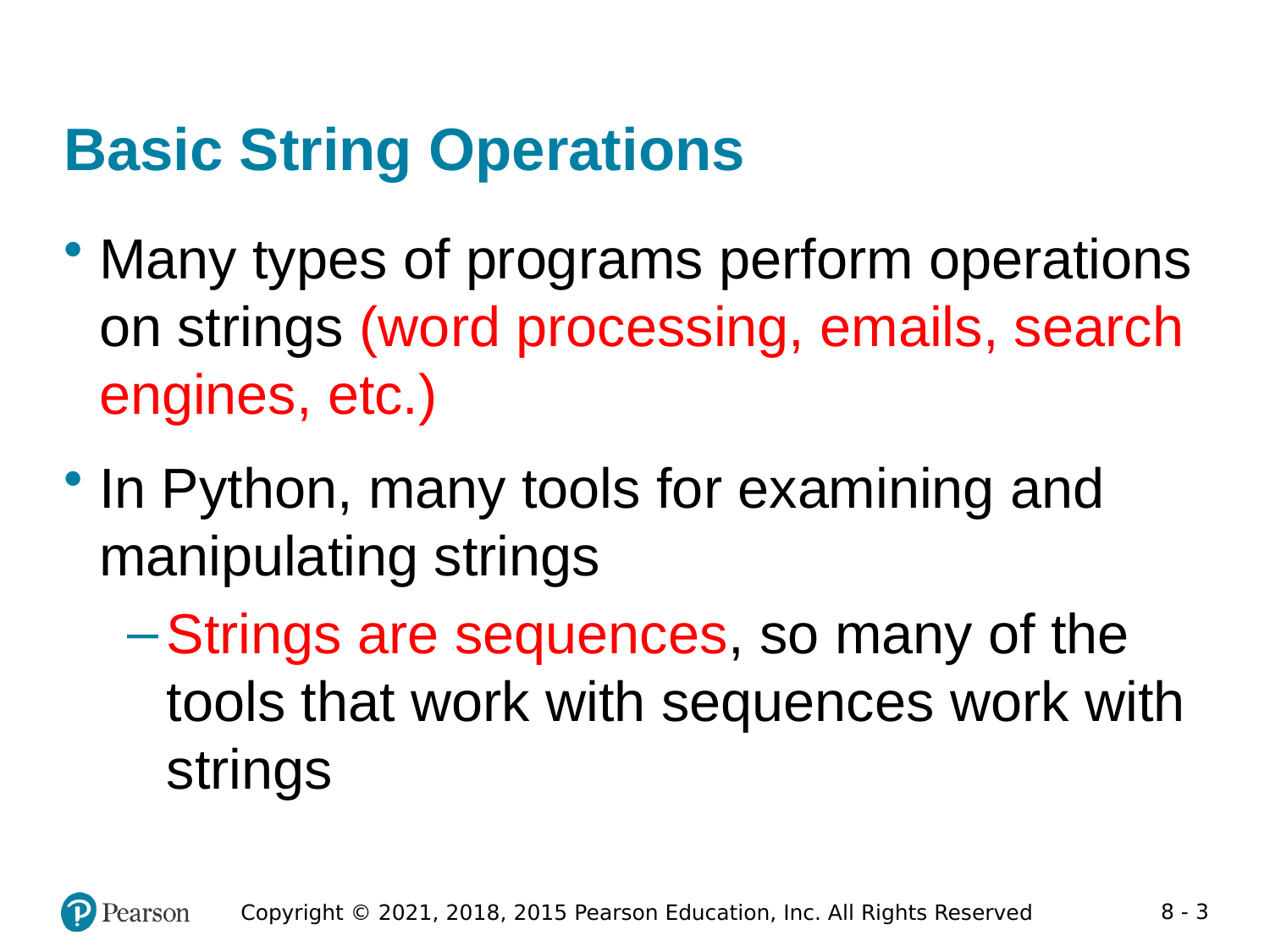

# Basic String Operations
Many types of programs perform operations on strings (word processing, emails, search engines, etc.)
In Python, many tools for examining and manipulating strings
Strings are sequences, so many of the tools that work with sequences work with strings